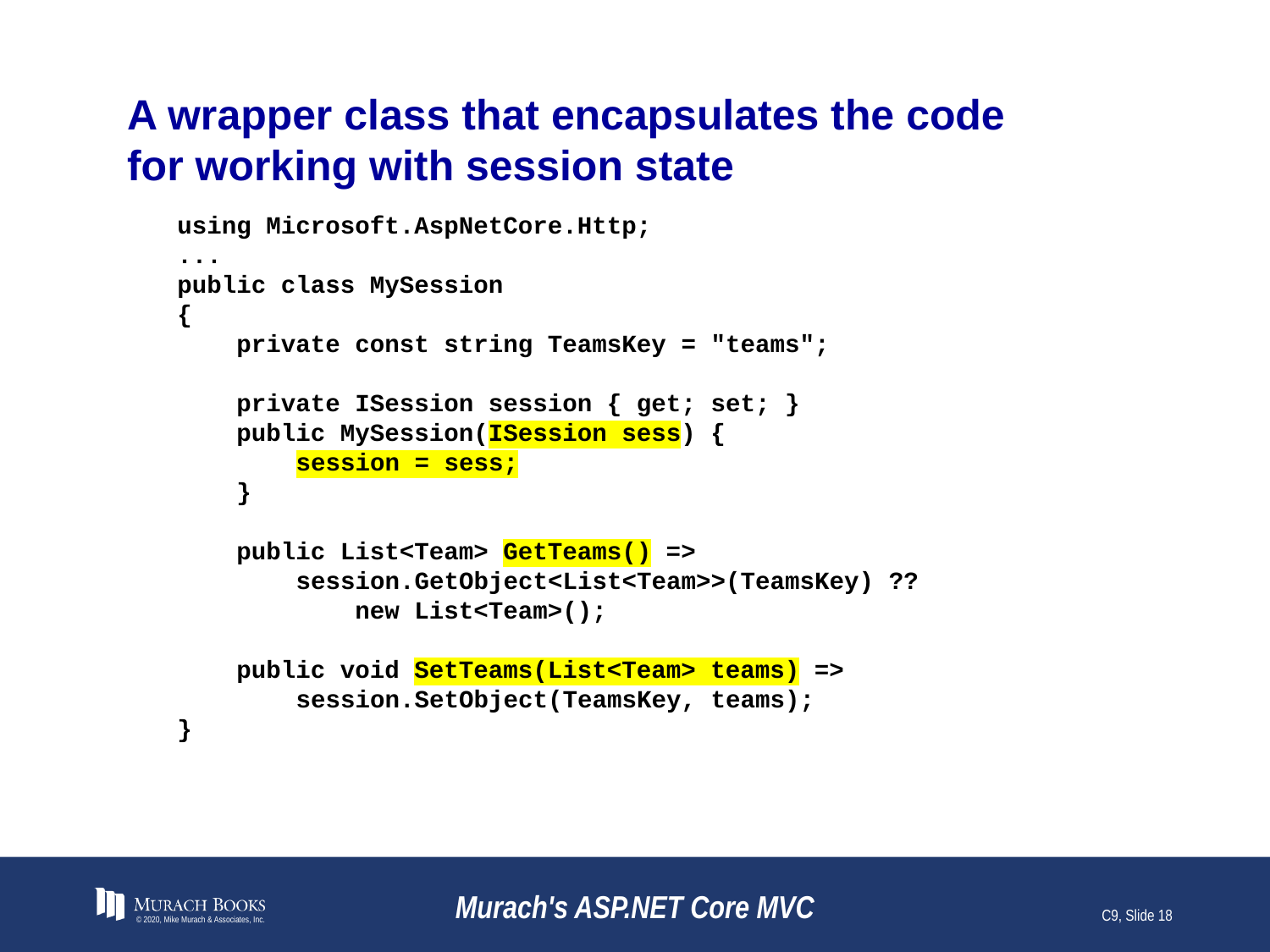

# A wrapper class that encapsulates the code for working with session state
using Microsoft.AspNetCore.Http;
...
public class MySession
{
    private const string TeamsKey = "teams";

    private ISession session { get; set; }
    public MySession(ISession sess) {
        session = sess;
    }

    public List<Team> GetTeams() =>
        session.GetObject<List<Team>>(TeamsKey) ??
            new List<Team>();

    public void SetTeams(List<Team> teams) =>
        session.SetObject(TeamsKey, teams);
}

© 2020, Mike Murach & Associates, Inc.
Murach's ASP.NET Core MVC

C9, Slide 18